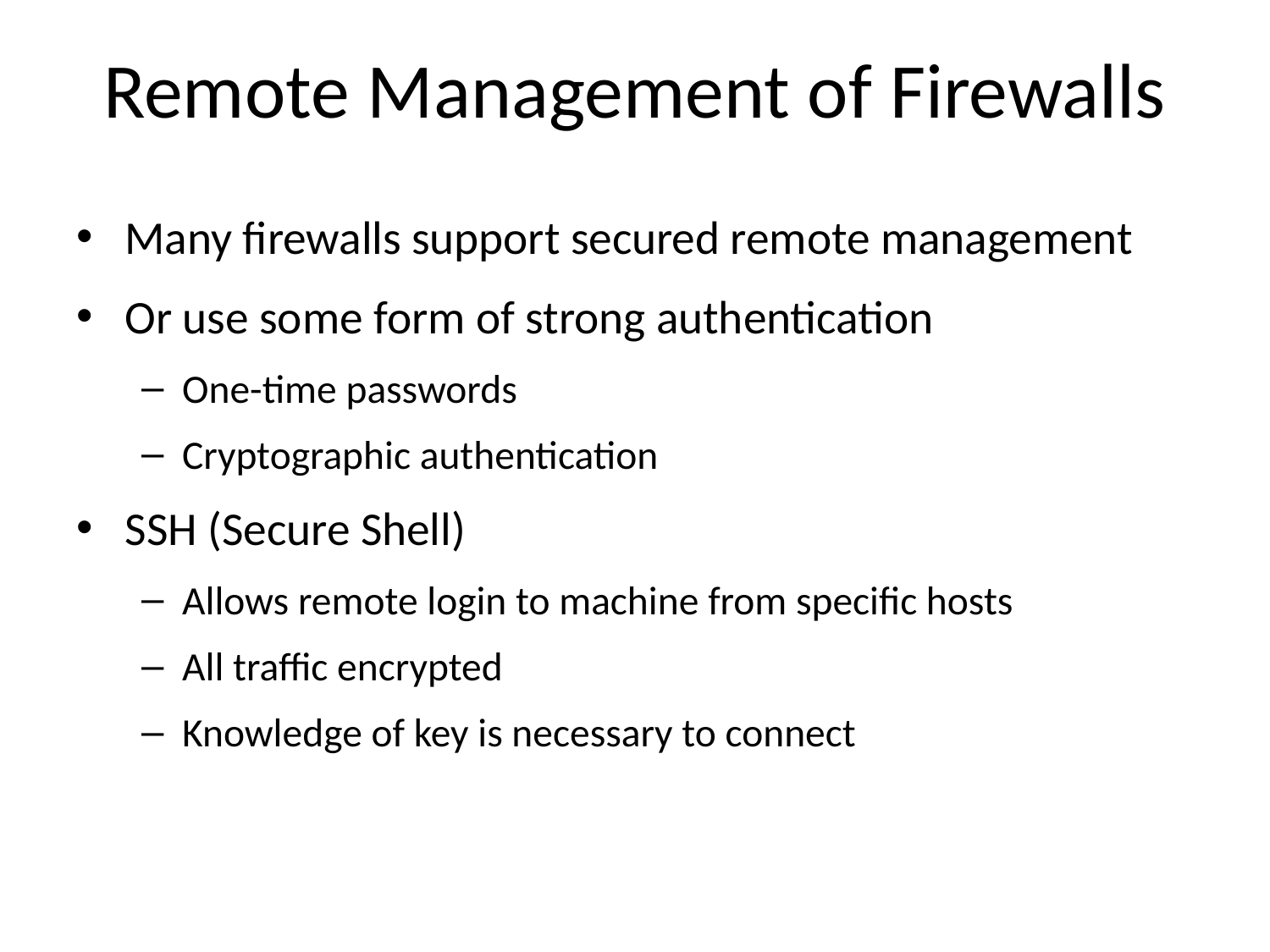

# Remote Management of Firewalls
Many firewalls support secured remote management
Or use some form of strong authentication
One-time passwords
Cryptographic authentication
SSH (Secure Shell)
Allows remote login to machine from specific hosts
All traffic encrypted
Knowledge of key is necessary to connect